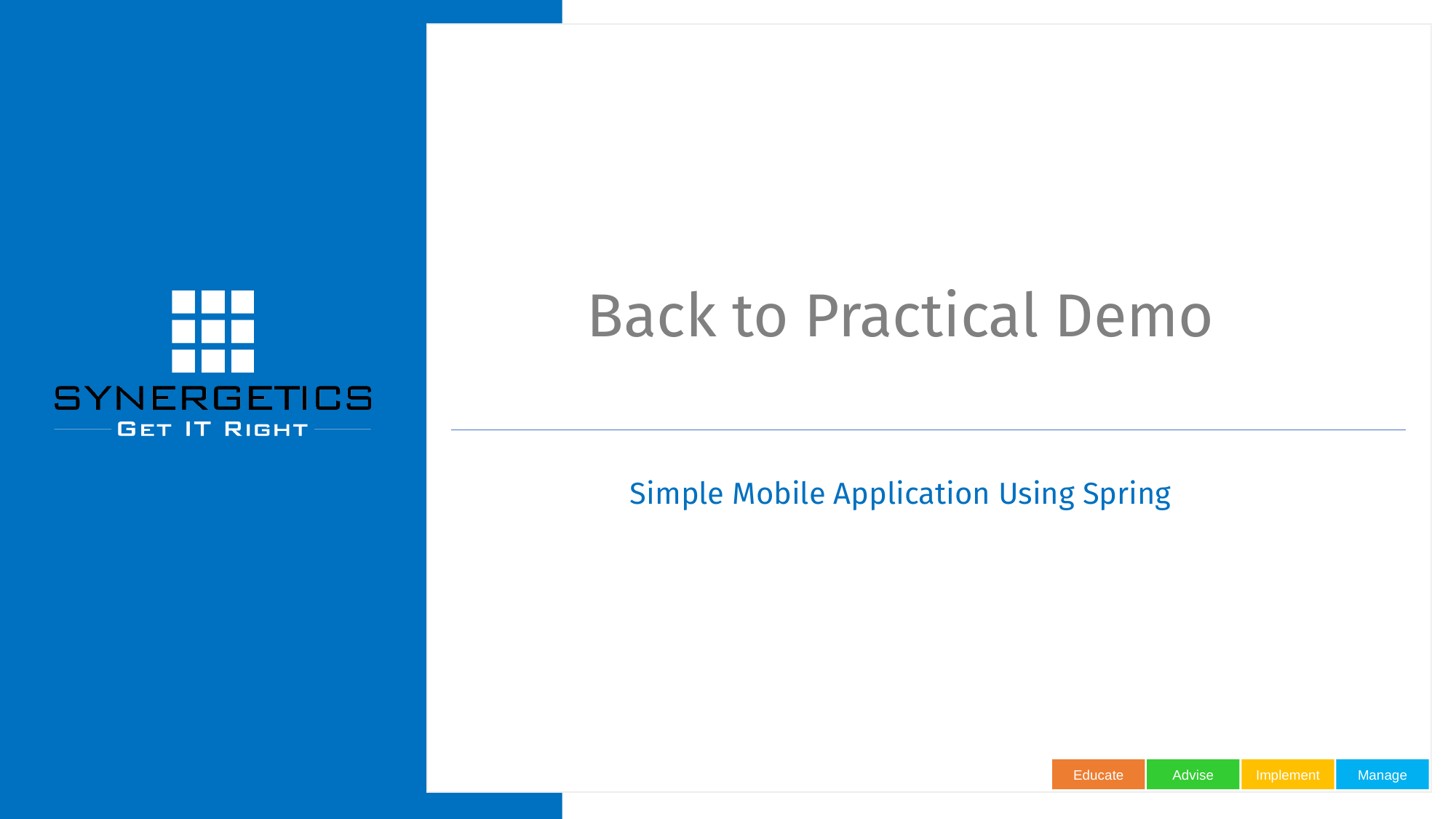

# Back to Practical Demo
Simple Mobile Application Using Spring